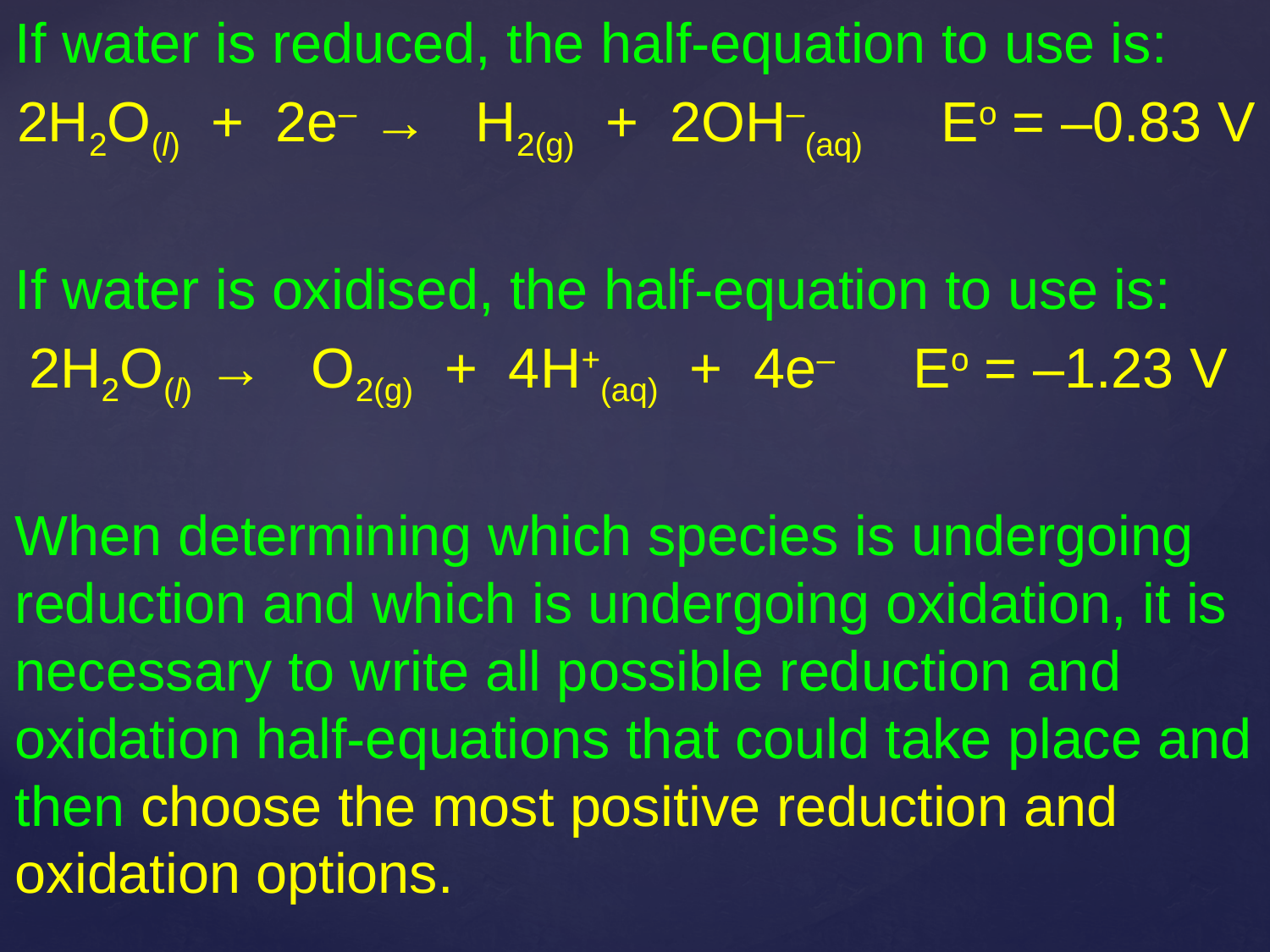

If water is reduced, the half-equation to use is:
2H2O(l)  +  2e‒ →   H2(g)  +  2OH‒(aq)     Eo = ‒0.83 V

If water is oxidised, the half-equation to use is:
2H2O(l) →   O2(g)  +  4H+(aq)  +  4e‒     Eo = ‒1.23 V

When determining which species is undergoing reduction and which is undergoing oxidation, it is necessary to write all possible reduction and oxidation half-equations that could take place and then choose the most positive reduction and oxidation options.